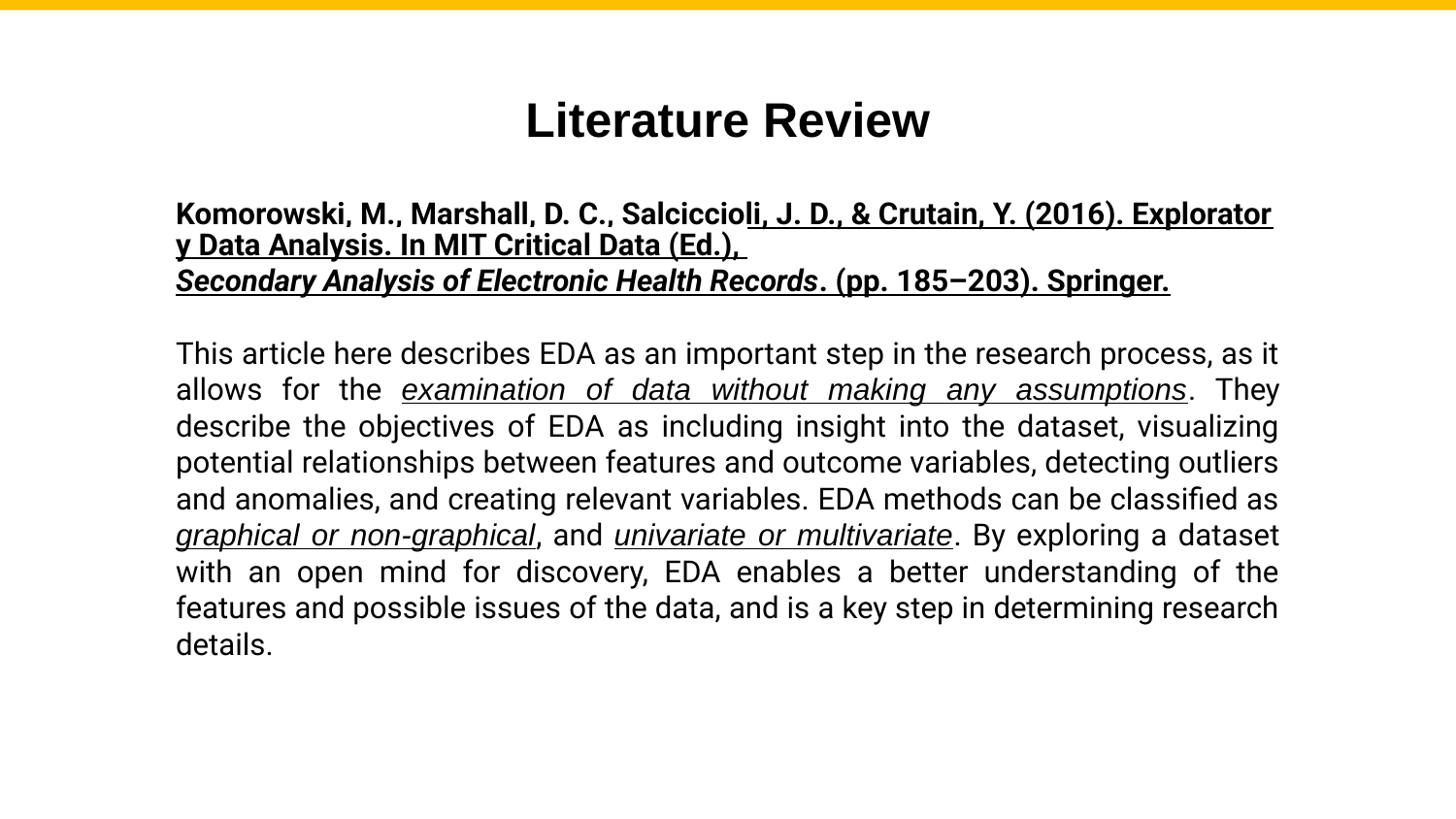

Literature Review
Komorowski, M., Marshall, D. C., Salciccioli, J. D., & Crutain, Y. (2016). Exploratory Data Analysis. In MIT Critical Data (Ed.), Secondary Analysis of Electronic Health Records. (pp. 185–203). Springer.

This article here describes EDA as an important step in the research process, as it allows for the examination of data without making any assumptions. They describe the objectives of EDA as including insight into the dataset, visualizing potential relationships between features and outcome variables, detecting outliers and anomalies, and creating relevant variables. EDA methods can be classified as graphical or non-graphical, and univariate or multivariate. By exploring a dataset with an open mind for discovery, EDA enables a better understanding of the features and possible issues of the data, and is a key step in determining research details.

Photo by Pexels